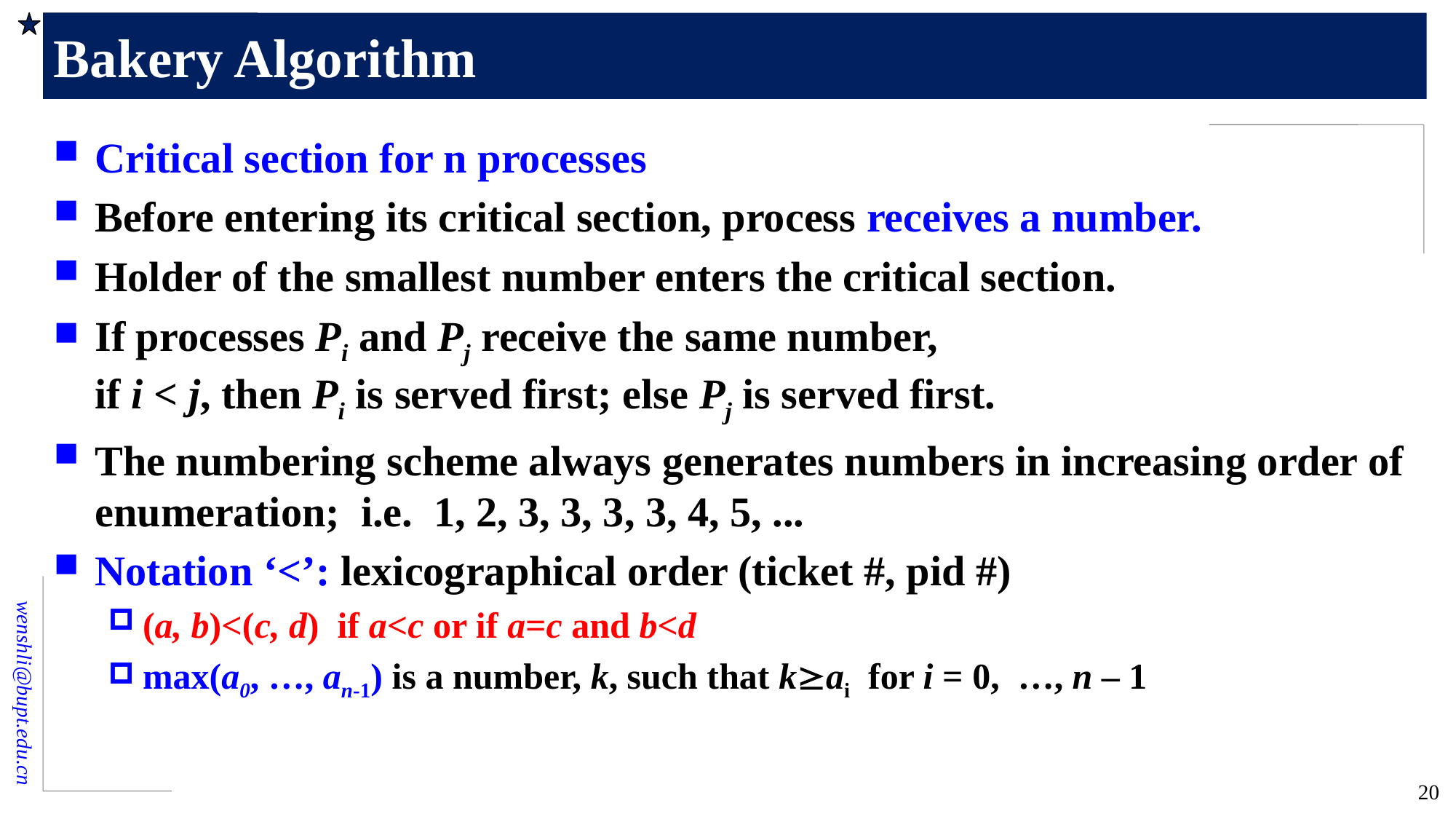

# Bakery Algorithm
Critical section for n processes
Before entering its critical section, process receives a number.
Holder of the smallest number enters the critical section.
If processes Pi and Pj receive the same number,
if i < j, then Pi is served first; else Pj is served first.
The numbering scheme always generates numbers in increasing order of enumeration;  i.e.  1, 2, 3, 3, 3, 3, 4, 5, ...
Notation ‘<’: lexicographical order (ticket #, pid #)
(a, b)<(c, d)  if a<c or if a=c and b<d
max(a0, …, an-1) is a number, k, such that k≥ai  for i = 0,  …, n – 1

20